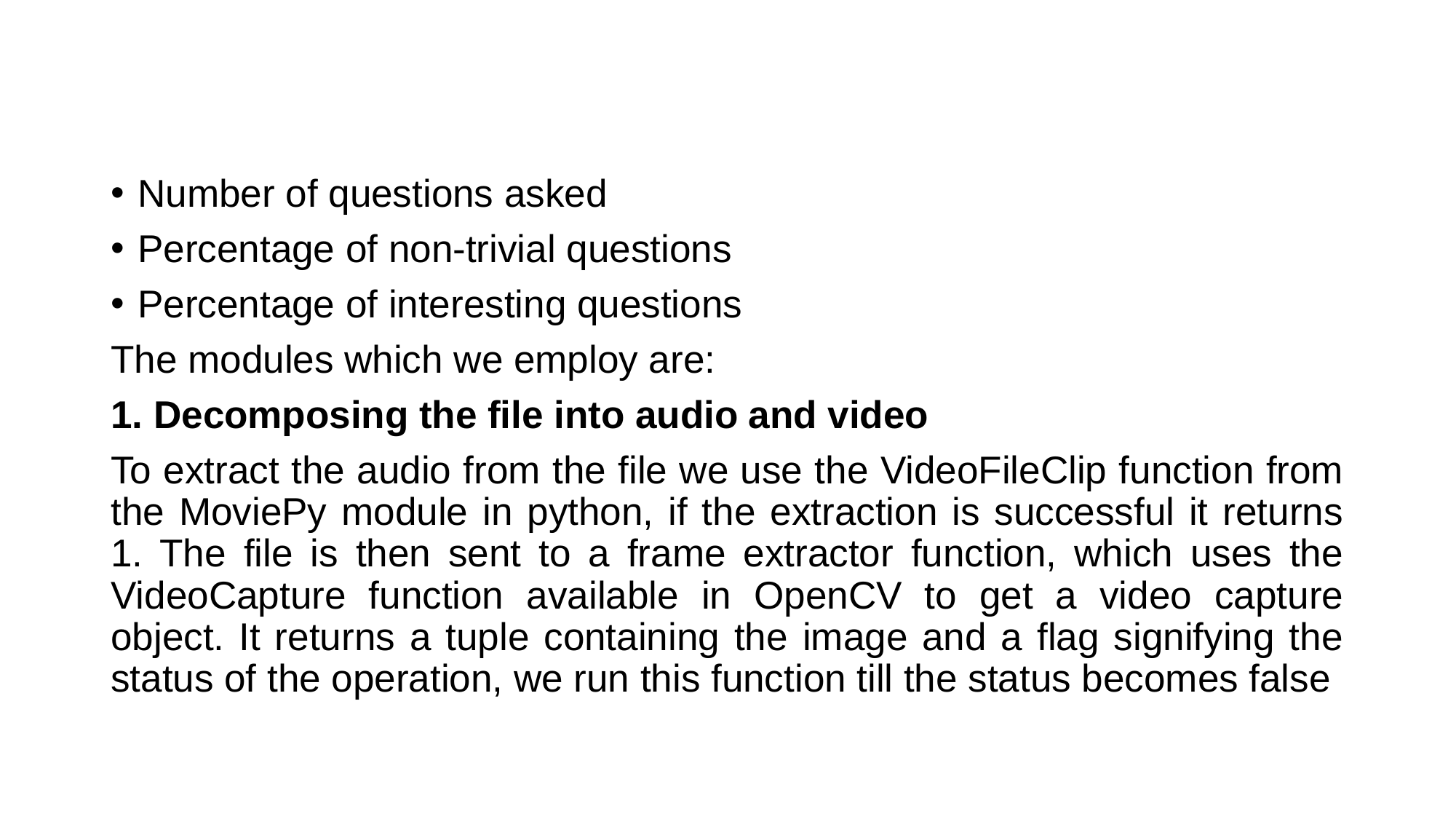

Number of questions asked
Percentage of non-trivial questions
Percentage of interesting questions
The modules which we employ are:
1. Decomposing the file into audio and video
To extract the audio from the file we use the VideoFileClip function from the MoviePy module in python, if the extraction is successful it returns 1. The file is then sent to a frame extractor function, which uses the VideoCapture function available in OpenCV to get a video capture object. It returns a tuple containing the image and a flag signifying the status of the operation, we run this function till the status becomes false